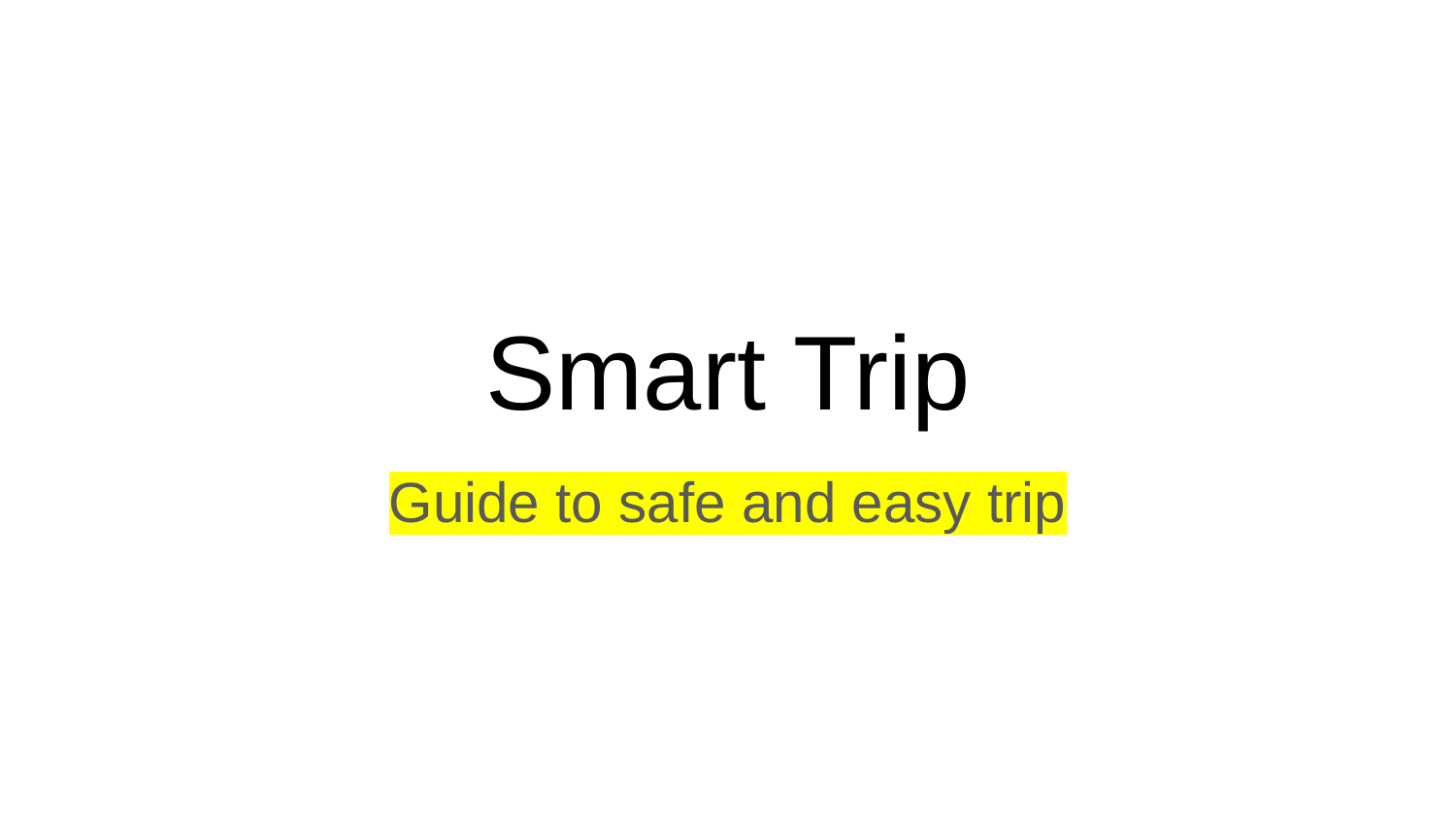

# Smart Trip
Guide to safe and easy trip